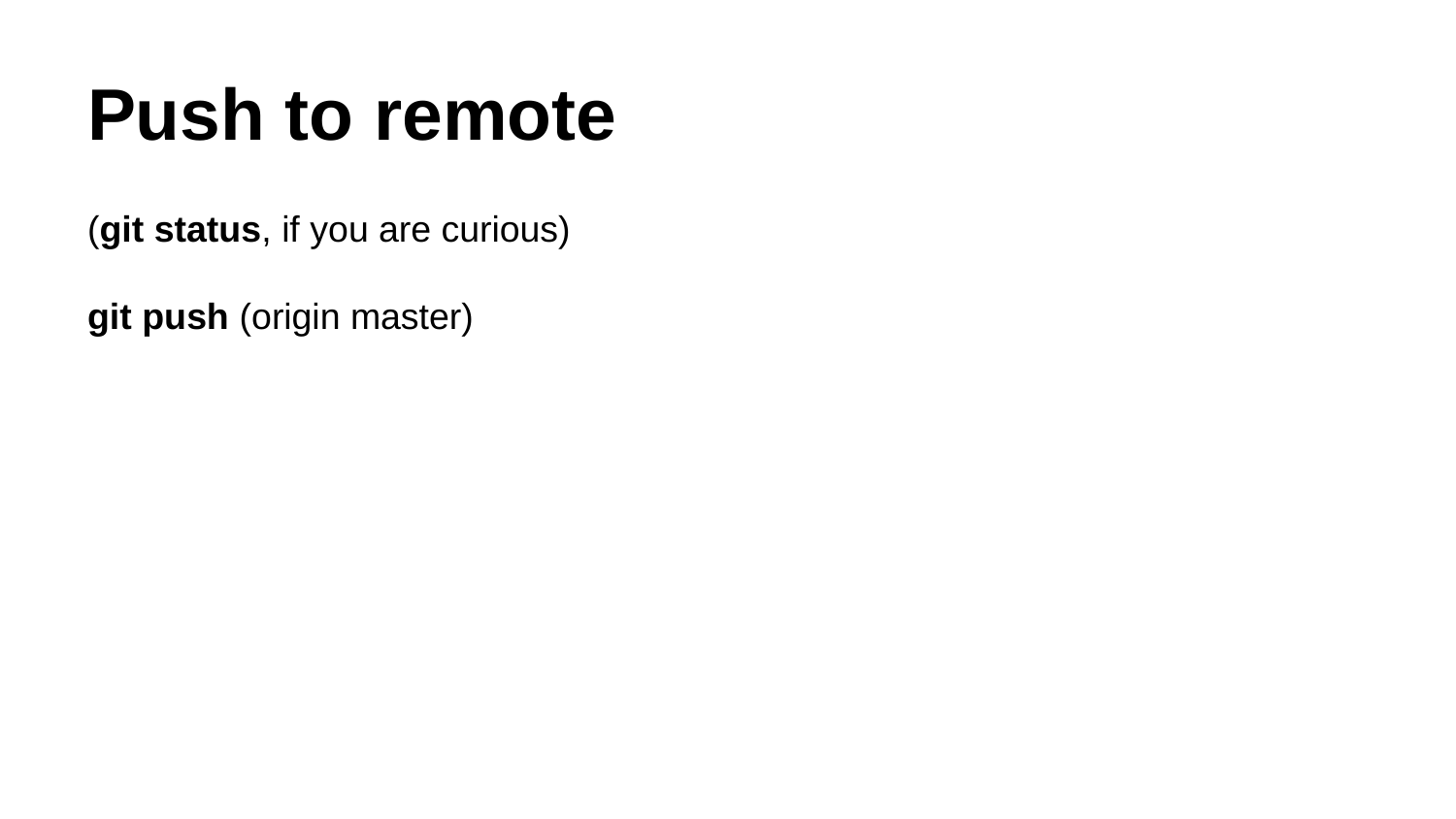

# Push to remote
(git status, if you are curious)

git push (origin master)